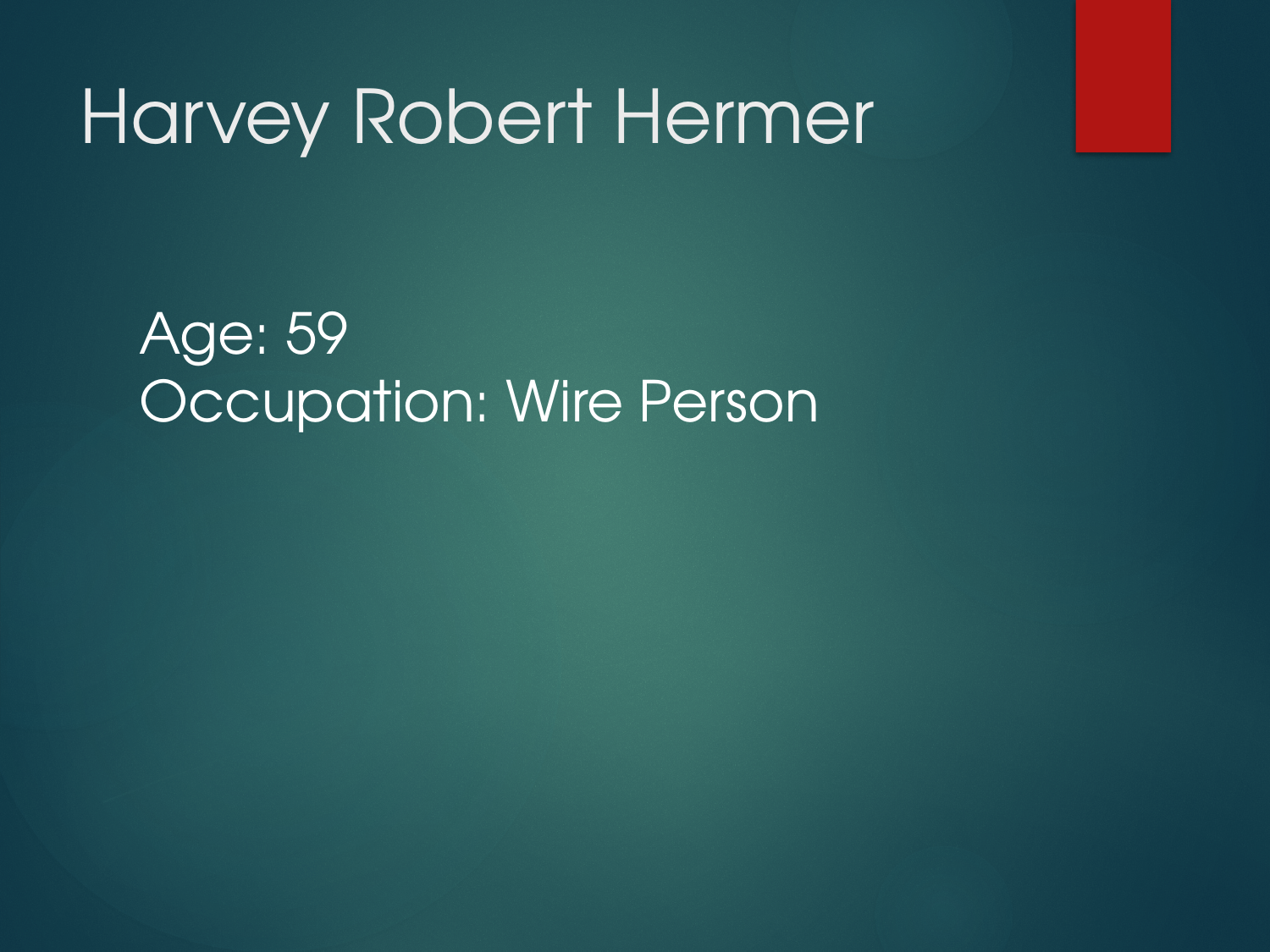

# Harvey Robert Hermer

Age: 59
Occupation: Wire Person